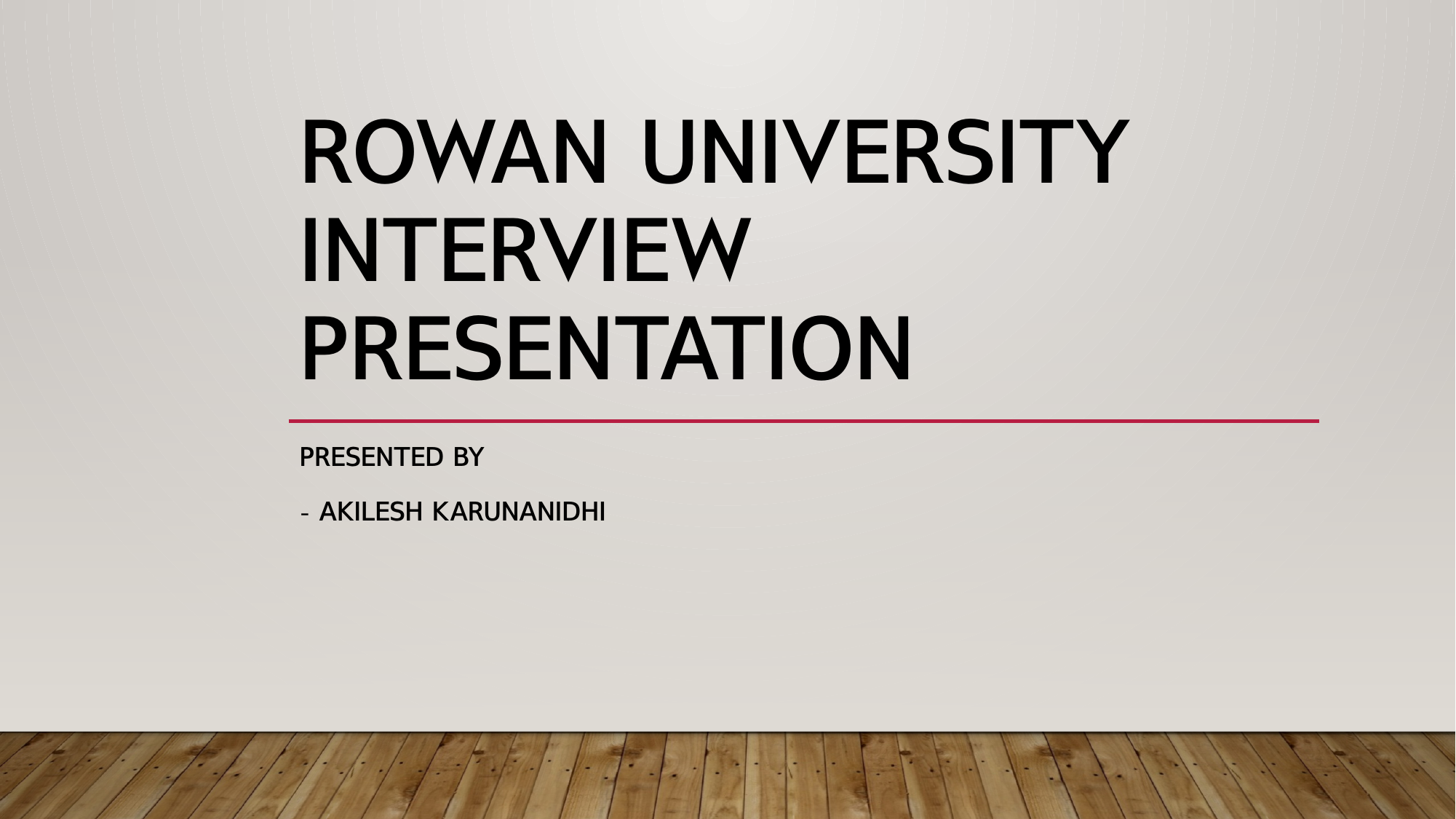

# Rowan University Interview presentation
Presented By
- Akilesh Karunanidhi